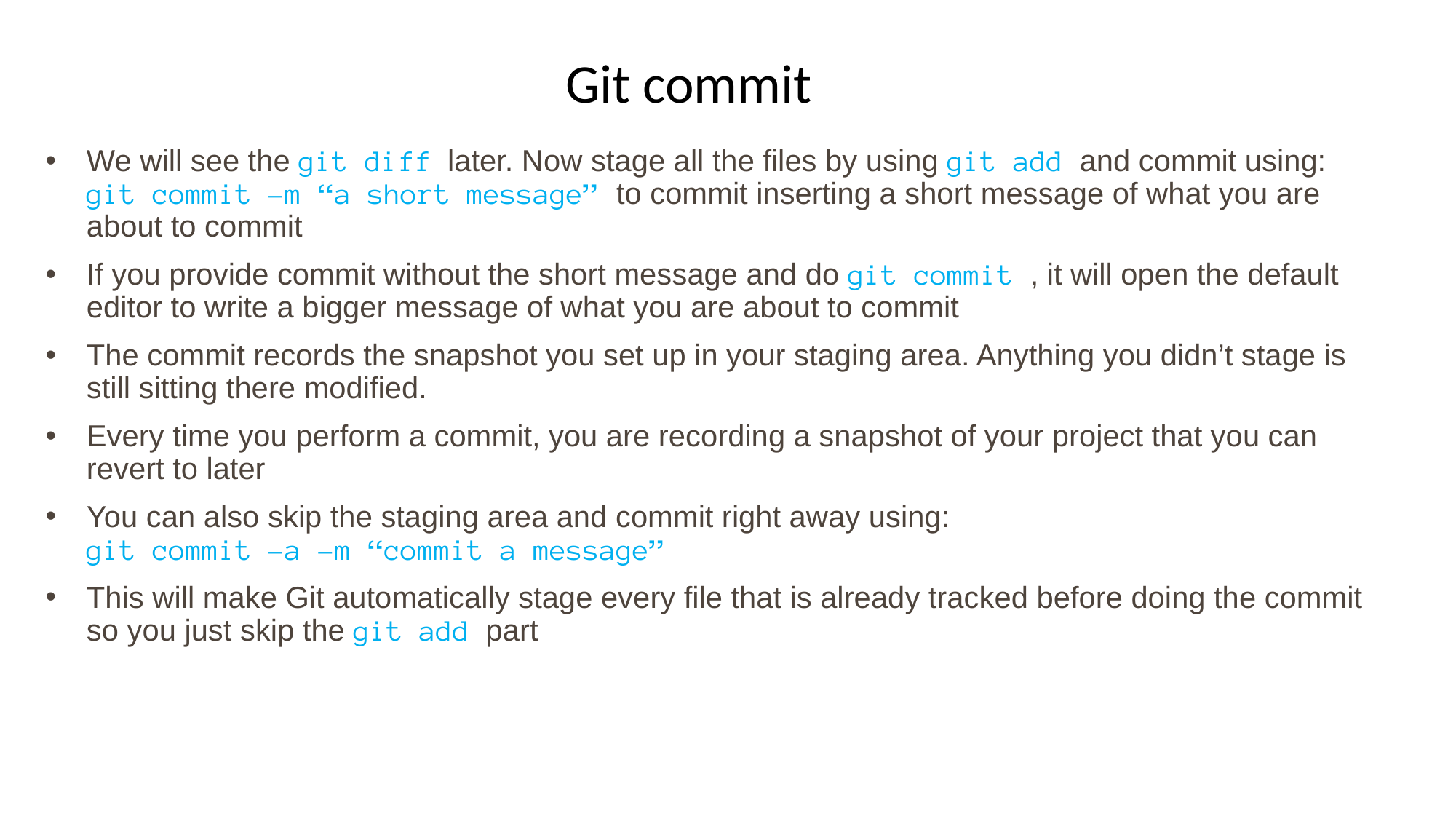

Git commit
We will see the git diff later. Now stage all the files by using git add and commit using:
git commit –m “a short message” to commit inserting a short message of what you are about to commit
If you provide commit without the short message and do git commit , it will open the default editor to write a bigger message of what you are about to commit
The commit records the snapshot you set up in your staging area. Anything you didn’t stage is still sitting there modified.
Every time you perform a commit, you are recording a snapshot of your project that you can revert to later
You can also skip the staging area and commit right away using:
git commit -a -m “commit a message”
This will make Git automatically stage every file that is already tracked before doing the commit so you just skip the git add part